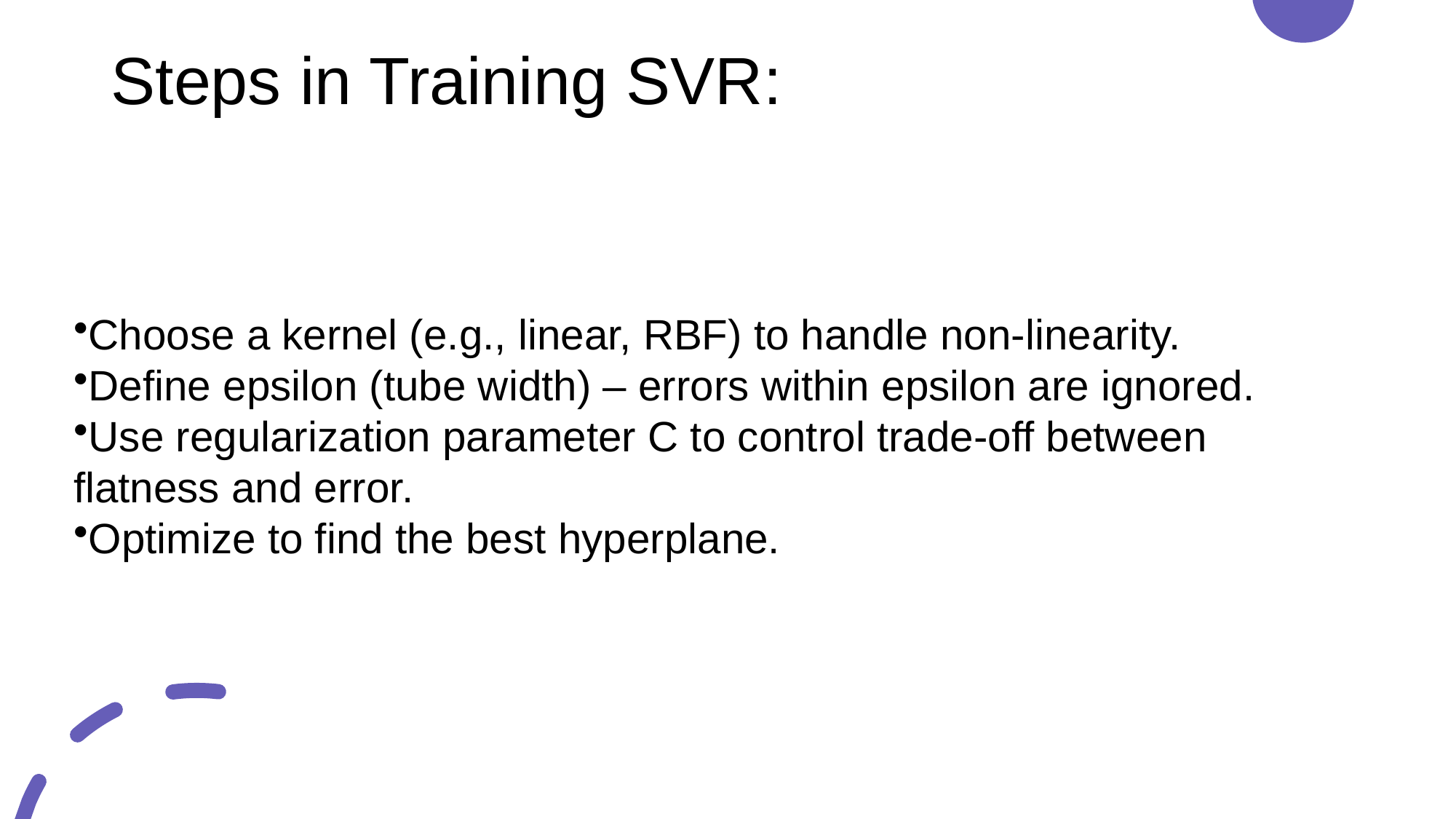

# Steps in Training SVR:

Choose a kernel (e.g., linear, RBF) to handle non-linearity.
Define epsilon (tube width) – errors within epsilon are ignored.
Use regularization parameter C to control trade-off between flatness and error.
Optimize to find the best hyperplane.